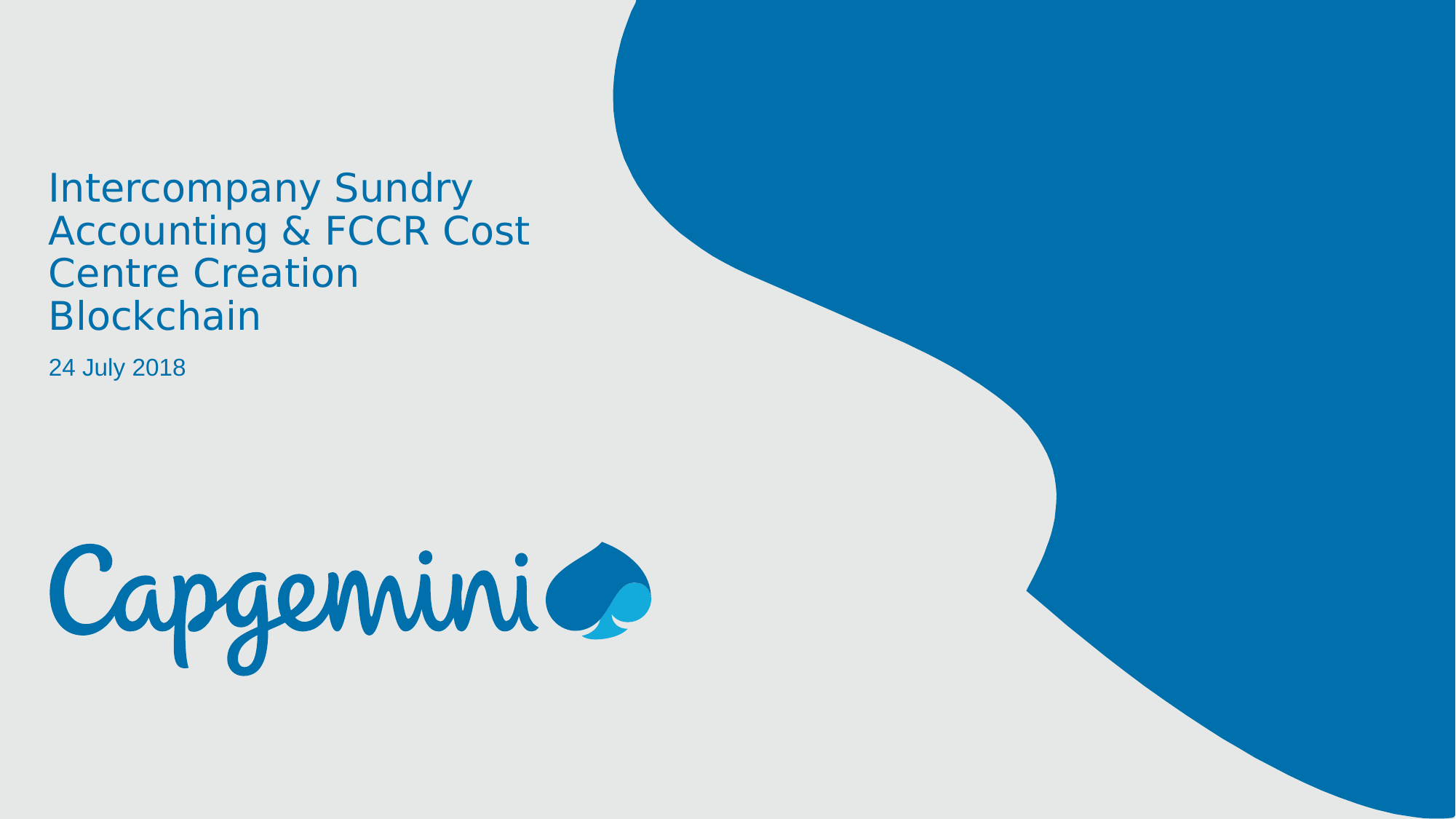

# Intercompany Sundry Accounting & FCCR Cost Centre Creation Blockchain
24 July 2018